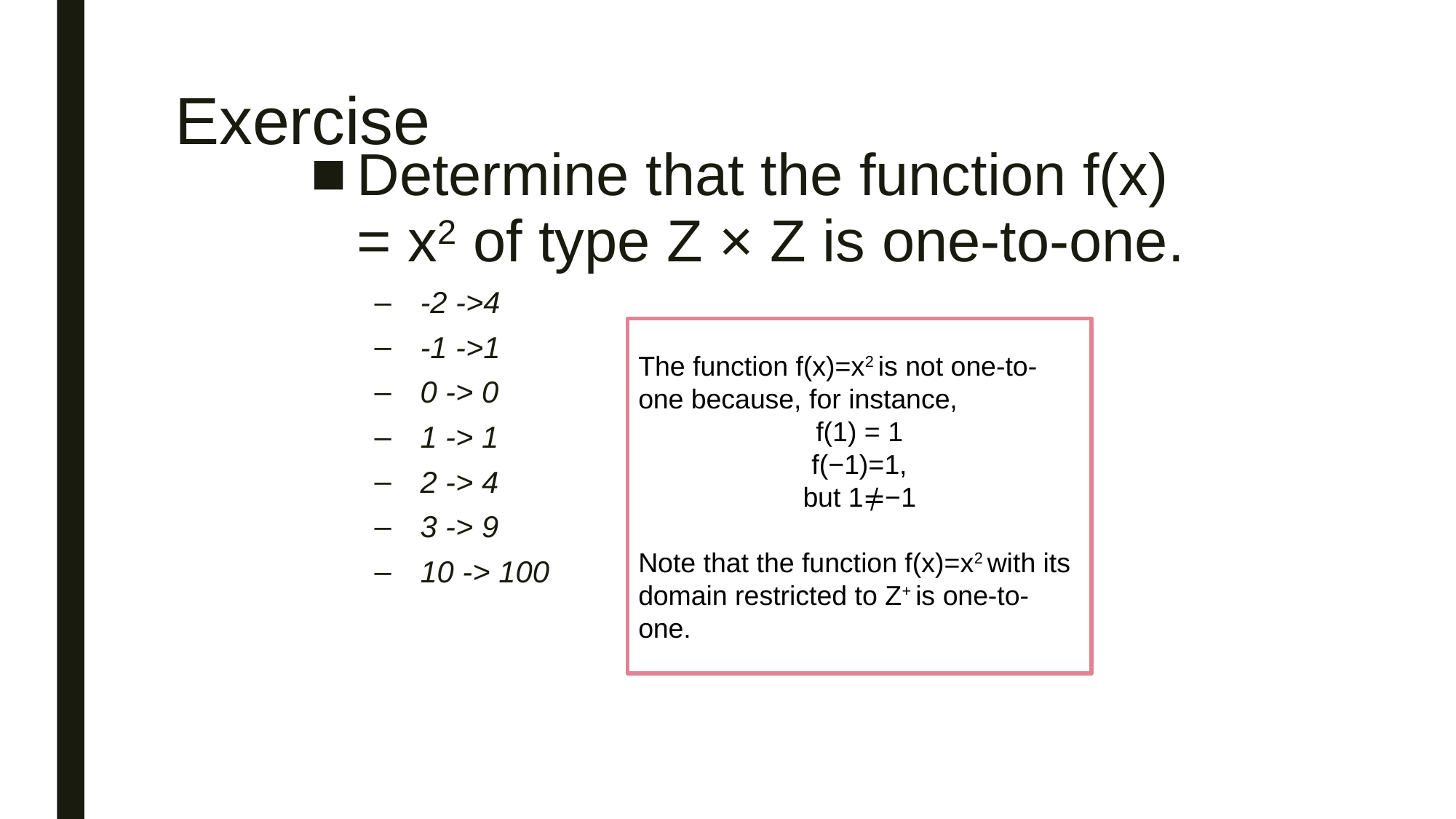

# Exercise
Determine that the function f(x) = x2 of type Z × Z is one-to-one.
-2 ->4
-1 ->1
0 -> 0
1 -> 1
2 -> 4
3 -> 9
10 -> 100
The function f(x)=x2 is not one-to-one because, for instance,
f(1) = 1
f(−1)=1,
but 1≠−1

Note that the function f(x)=x2 with its domain restricted to Z+ is one-to-one.